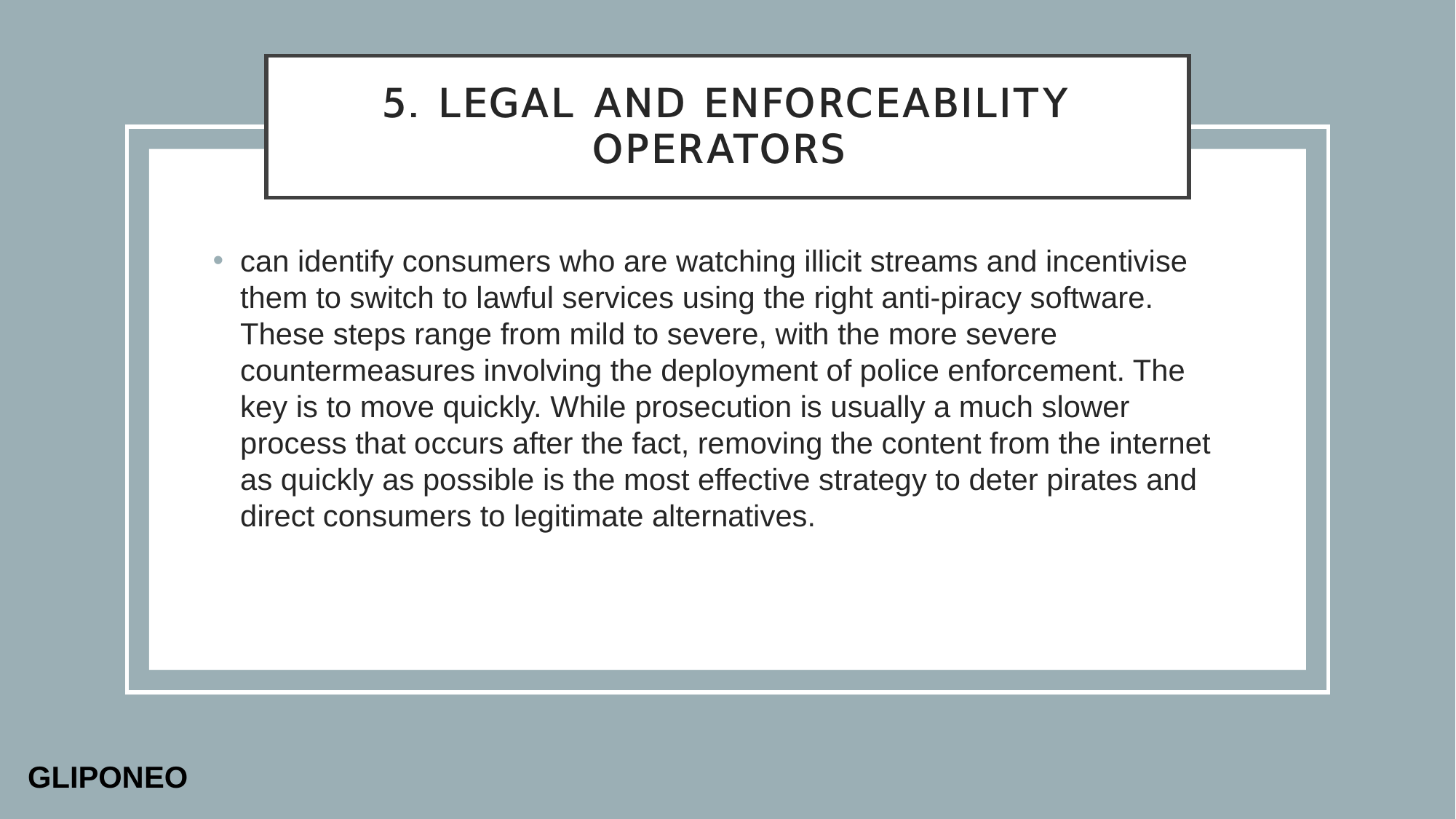

# 5. Legal and Enforceability Operators

can identify consumers who are watching illicit streams and incentivise them to switch to lawful services using the right anti-piracy software. These steps range from mild to severe, with the more severe countermeasures involving the deployment of police enforcement. The key is to move quickly. While prosecution is usually a much slower process that occurs after the fact, removing the content from the internet as quickly as possible is the most effective strategy to deter pirates and direct consumers to legitimate alternatives.

GLIPONEO